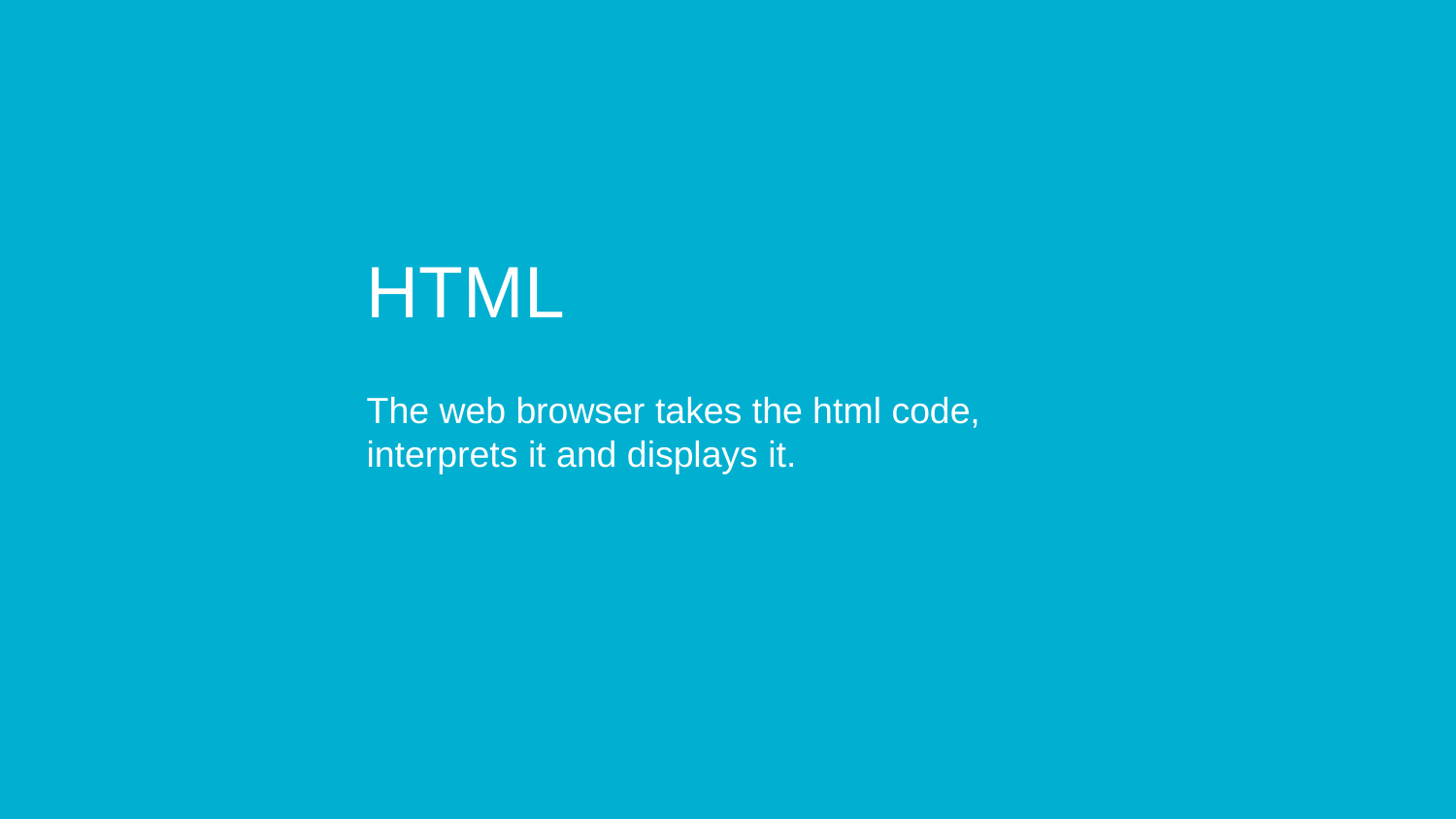

HTML
The web browser takes the html code, interprets it and displays it.